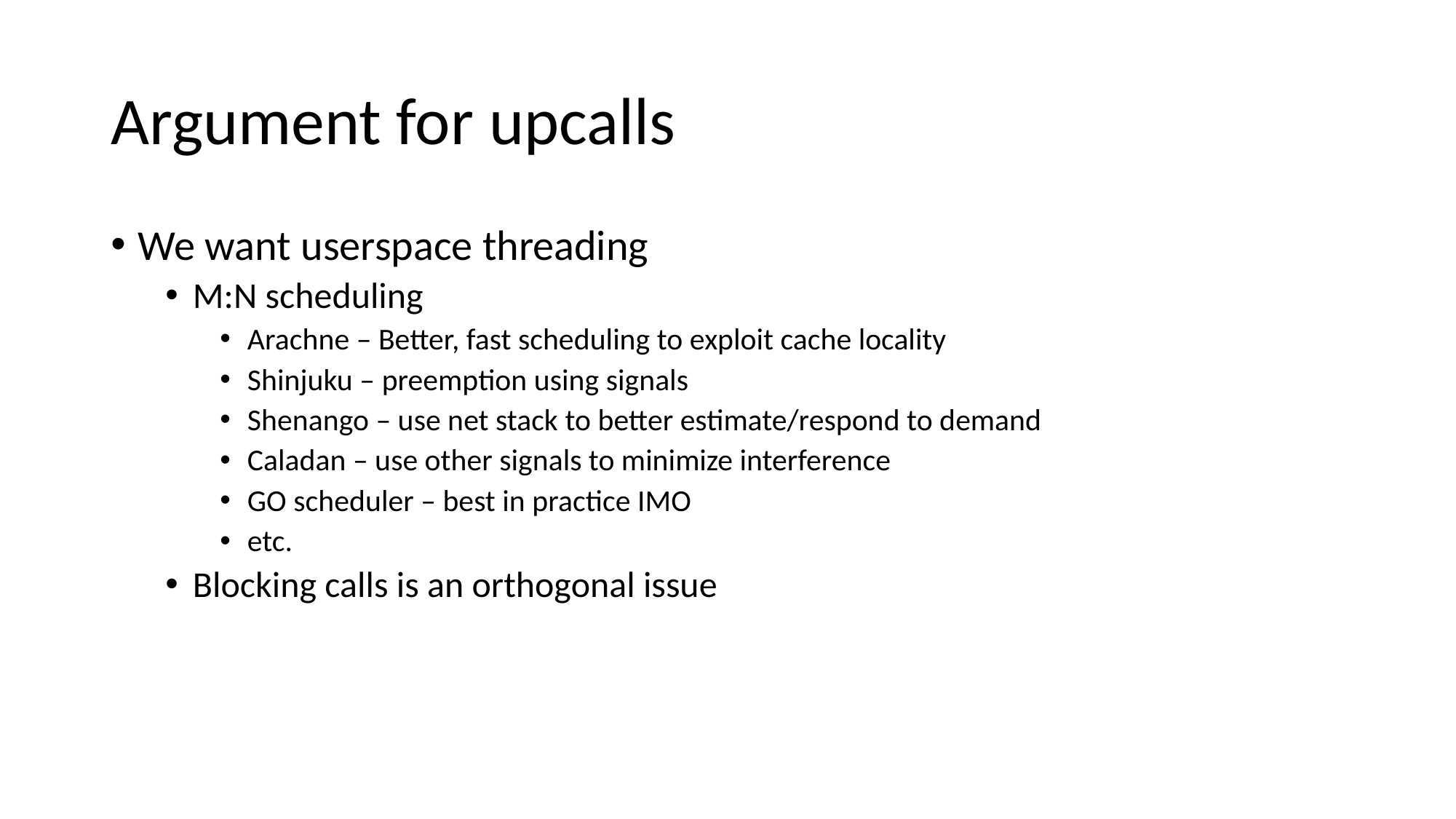

# Argument for upcalls
We want userspace threading
M:N scheduling
Arachne – Better, fast scheduling to exploit cache locality
Shinjuku – preemption using signals
Shenango – use net stack to better estimate/respond to demand
Caladan – use other signals to minimize interference
GO scheduler – best in practice IMO
etc.
Blocking calls is an orthogonal issue